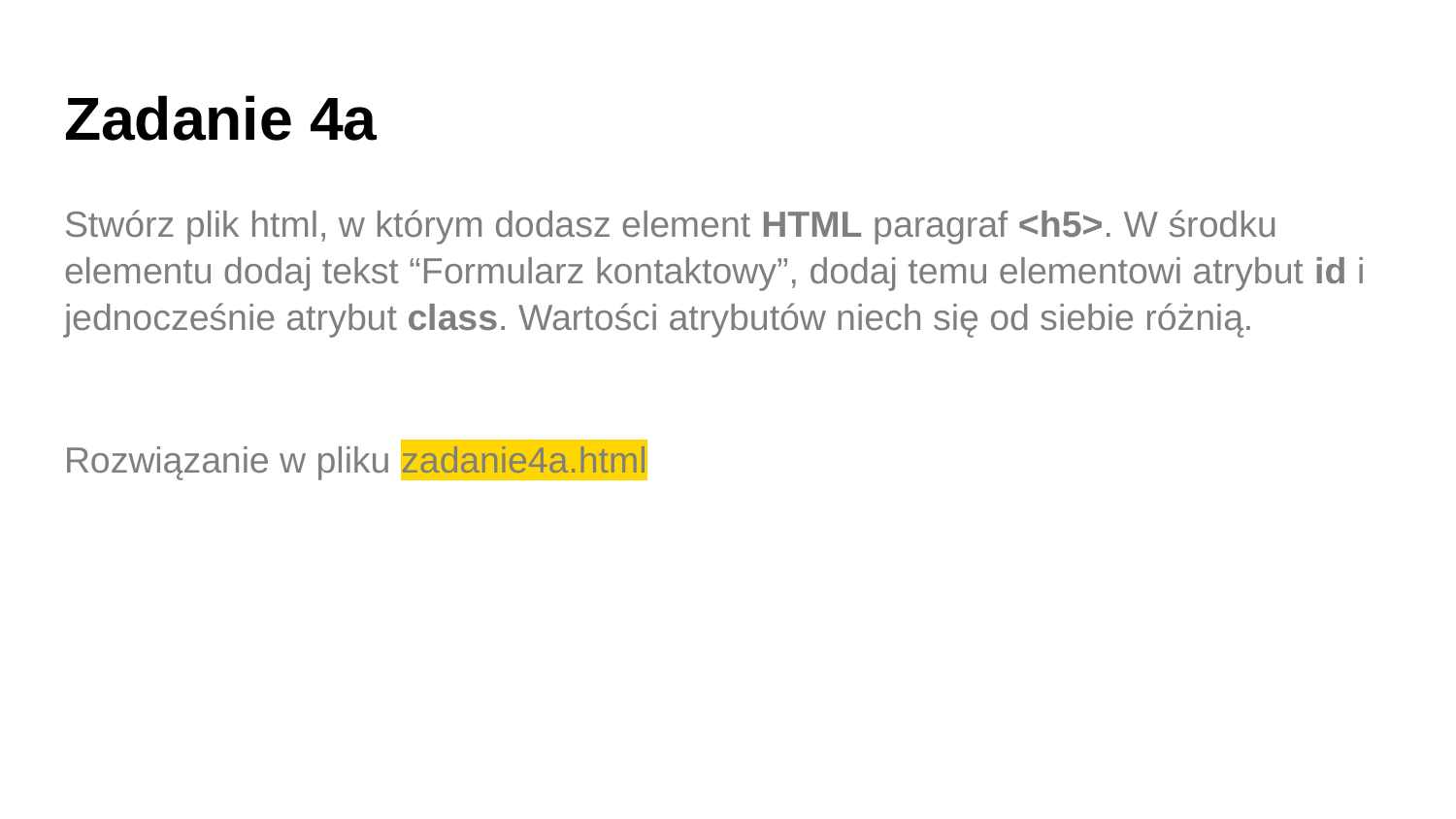

# Zadanie 4a
Stwórz plik html, w którym dodasz element HTML paragraf <h5>. W środku elementu dodaj tekst “Formularz kontaktowy”, dodaj temu elementowi atrybut id i jednocześnie atrybut class. Wartości atrybutów niech się od siebie różnią.

Rozwiązanie w pliku zadanie4a.html